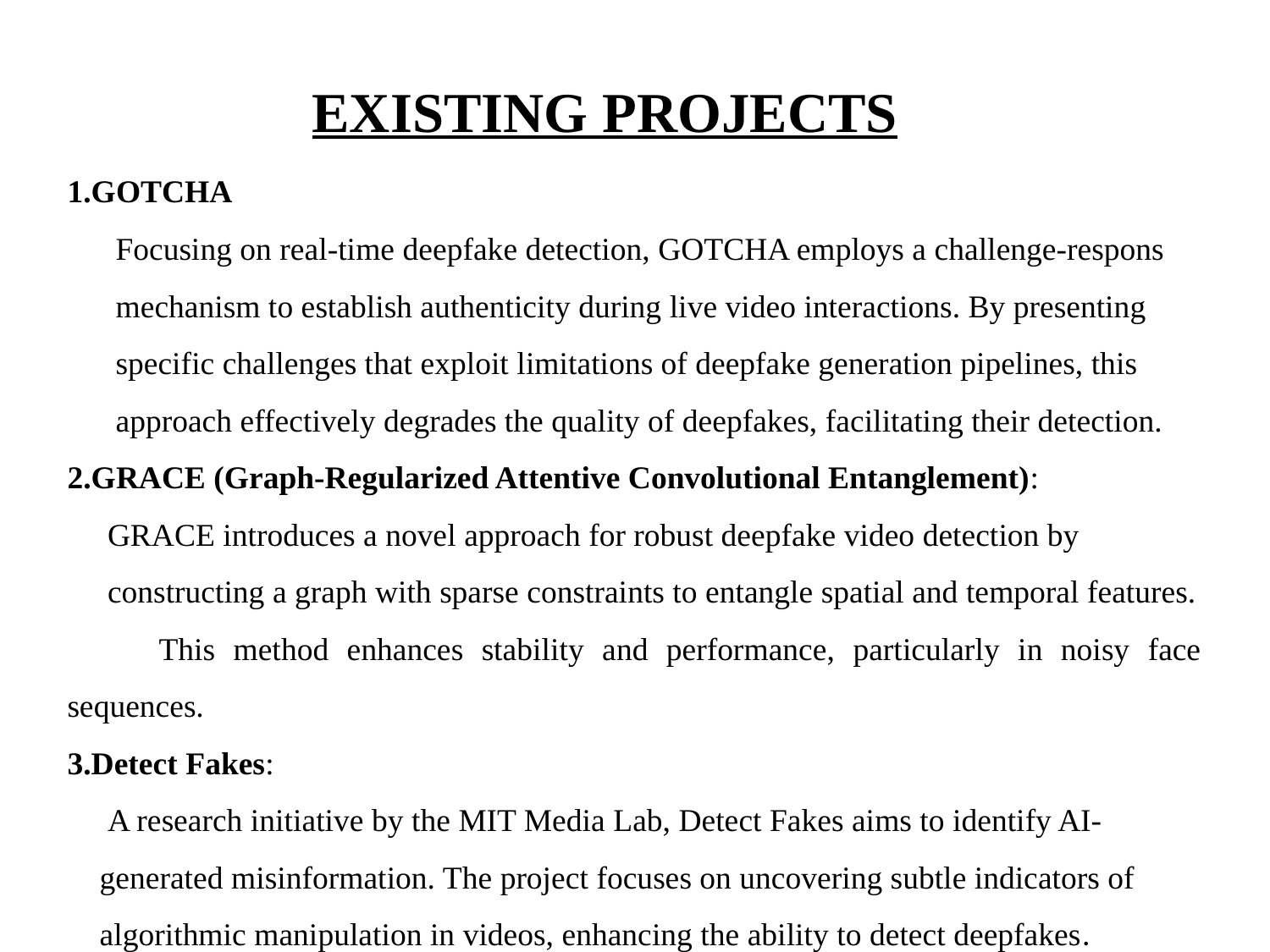

EXISTING PROJECTS
1.GOTCHA
      Focusing on real-time deepfake detection, GOTCHA employs a challenge-respons
      mechanism to establish authenticity during live video interactions. By presenting
      specific challenges that exploit limitations of deepfake generation pipelines, this
      approach effectively degrades the quality of deepfakes, facilitating their detection.
2.GRACE (Graph-Regularized Attentive Convolutional Entanglement):
     GRACE introduces a novel approach for robust deepfake video detection by
     constructing a graph with sparse constraints to entangle spatial and temporal features.
     This method enhances stability and performance, particularly in noisy face sequences.
3.Detect Fakes:
     A research initiative by the MIT Media Lab, Detect Fakes aims to identify AI-
    generated misinformation. The project focuses on uncovering subtle indicators of
    algorithmic manipulation in videos, enhancing the ability to detect deepfakes.